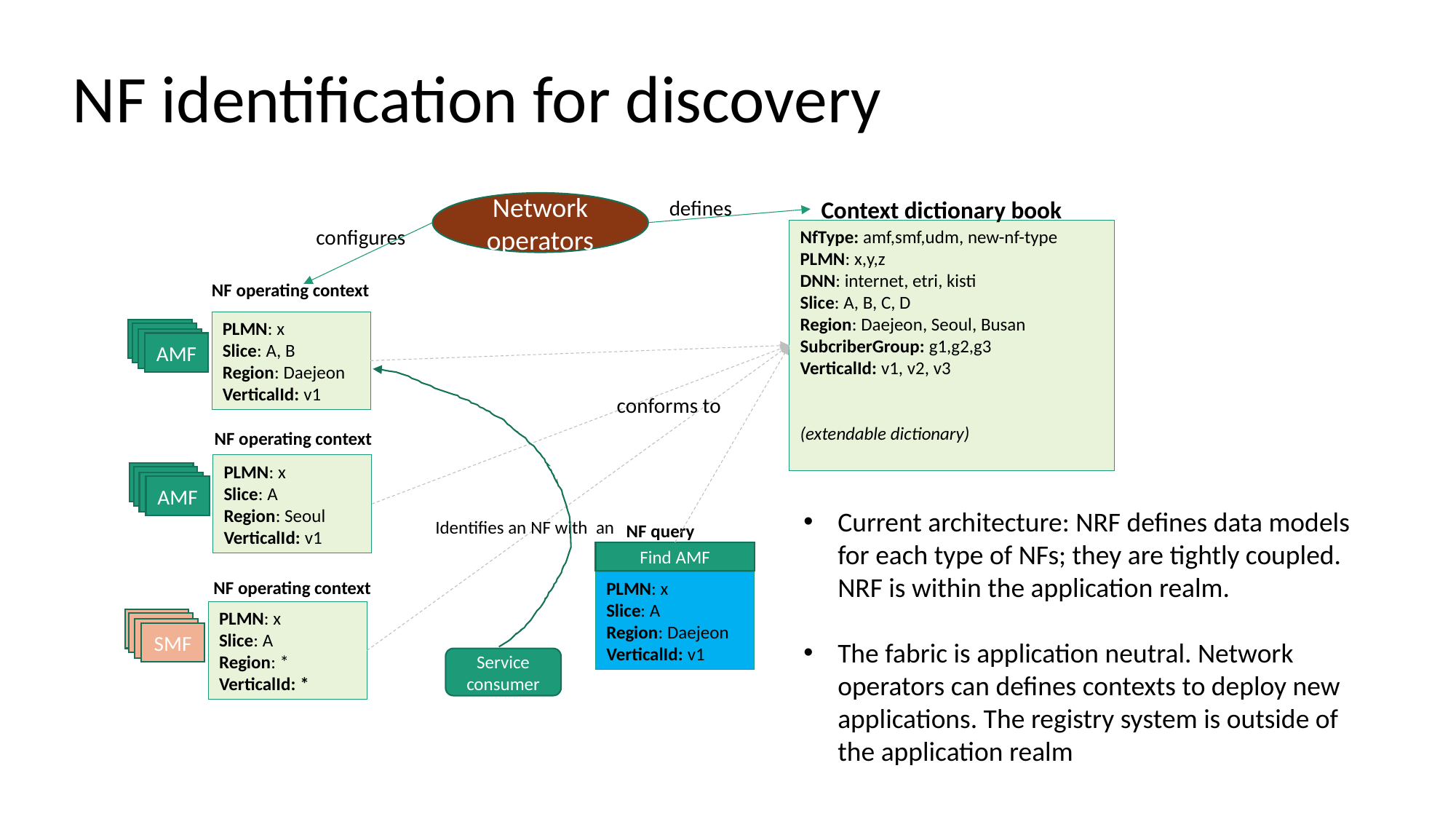

# NF identification for discovery
defines
Context dictionary book
Network operators
configures
NfType: amf,smf,udm, new-nf-type
PLMN: x,y,z
DNN: internet, etri, kisti
Slice: A, B, C, D
Region: Daejeon, Seoul, Busan
SubcriberGroup: g1,g2,g3
VerticalId: v1, v2, v3

(extendable dictionary)

NF operating context
PLMN: x
Slice: A, B
Region: Daejeon
VerticalId: v1

AMF

conforms to
NF operating context
PLMN: x
Slice: A
Region: Seoul
VerticalId: v1

AMF
Identifies an NF with  an
NF query
Find AMF
PLMN: x
Slice: A
Region: Daejeon
VerticalId: v1
NF operating context
PLMN: x
Slice: A
Region: *
VerticalId: *

SMF
Service consumer
Current architecture: NRF defines data models for each type of NFs; they are tightly coupled. NRF is within the application realm.

The fabric is application neutral. Network operators can defines contexts to deploy new applications. The registry system is outside of the application realm